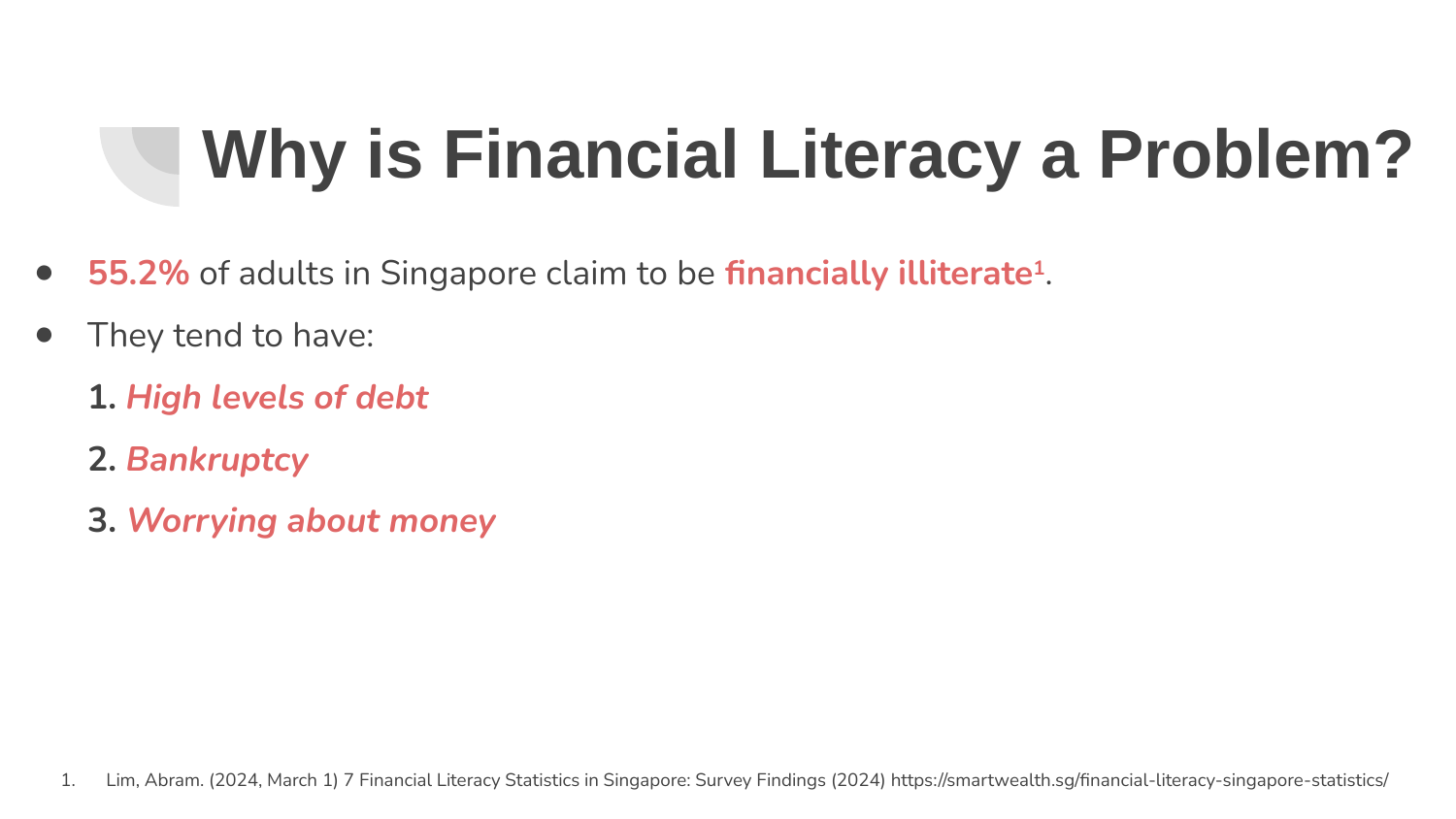

# Why is Financial Literacy a Problem?
55.2% of adults in Singapore claim to be financially illiterate1.
They tend to have:
1. High levels of debt
2. Bankruptcy
3. Worrying about money

Lim, Abram. (2024, March 1) 7 Financial Literacy Statistics in Singapore: Survey Findings (2024) https://smartwealth.sg/financial-literacy-singapore-statistics/